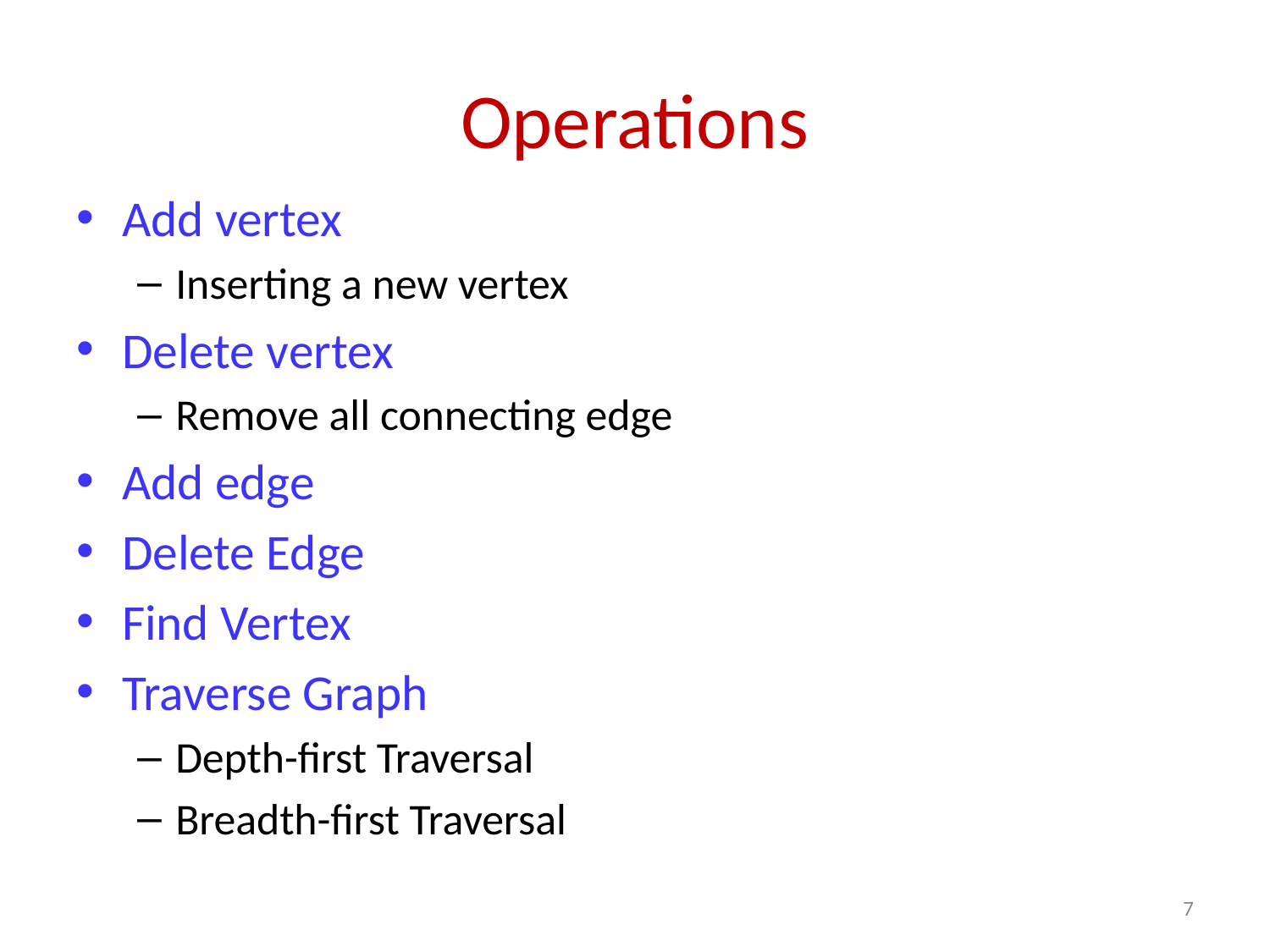

# Operations
Add vertex
Inserting a new vertex
Delete vertex
Remove all connecting edge
Add edge
Delete Edge
Find Vertex
Traverse Graph
Depth-first Traversal
Breadth-first Traversal
7